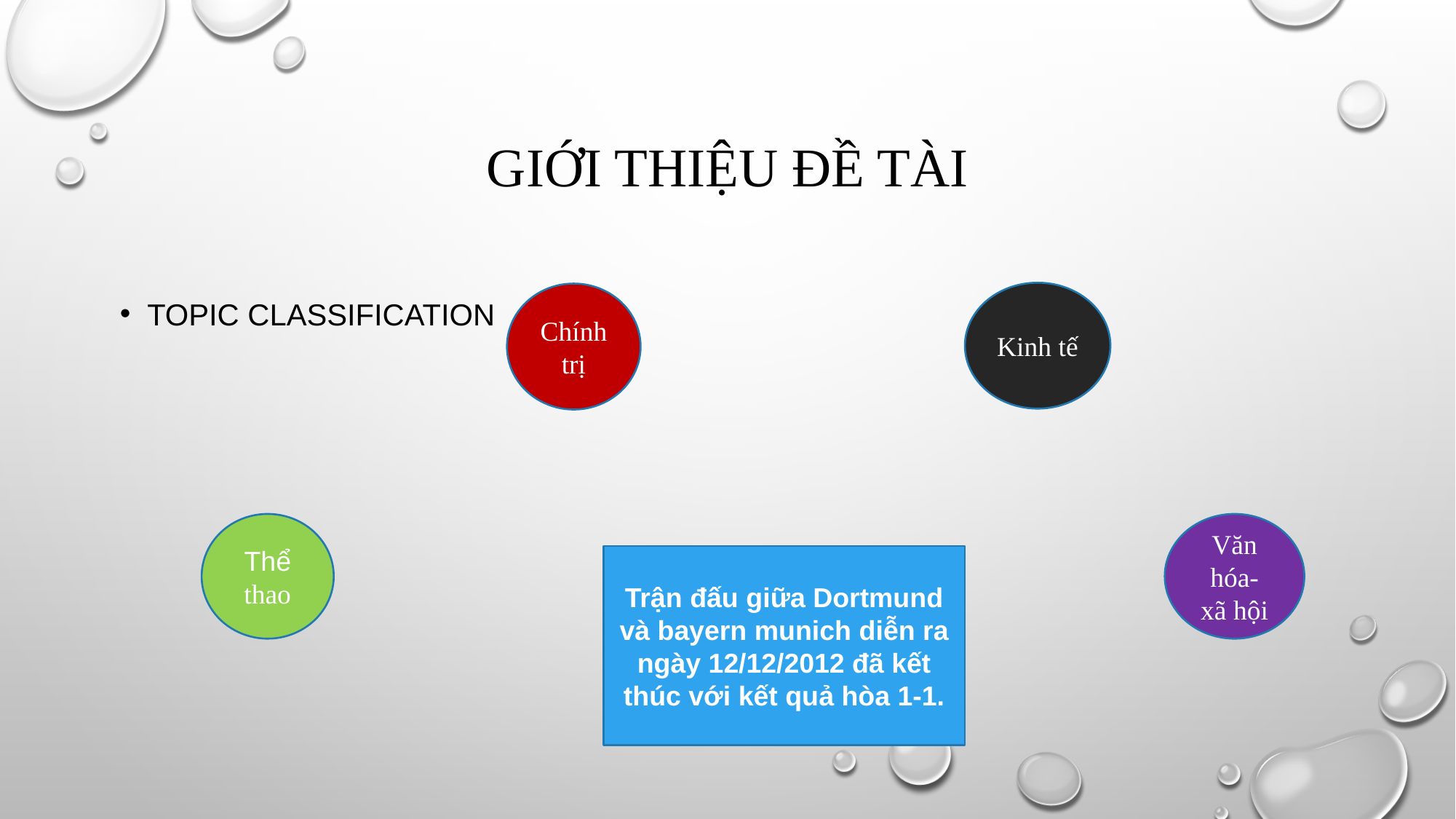

# Giới thiệu đề tài
Kinh tế
Topic classification
Chính trị
Văn hóa- xã hội
Thể thao
Trận đấu giữa Dortmund và bayern munich diễn ra ngày 12/12/2012 đã kết thúc với kết quả hòa 1-1.